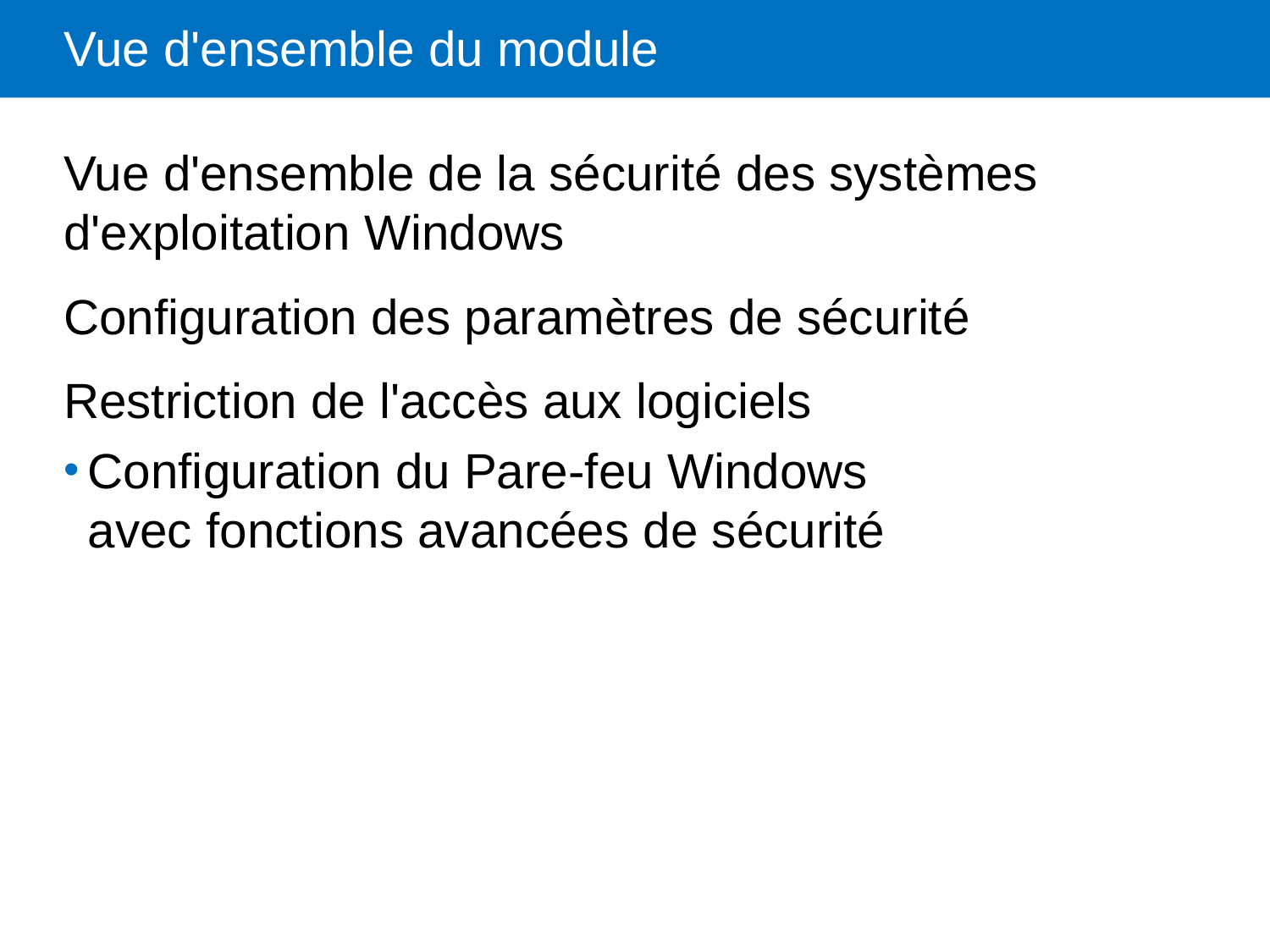

# Vue d'ensemble du module
Vue d'ensemble de la sécurité des systèmes d'exploitation Windows
Configuration des paramètres de sécurité
Restriction de l'accès aux logiciels
Configuration du Pare-feu Windows avec fonctions avancées de sécurité